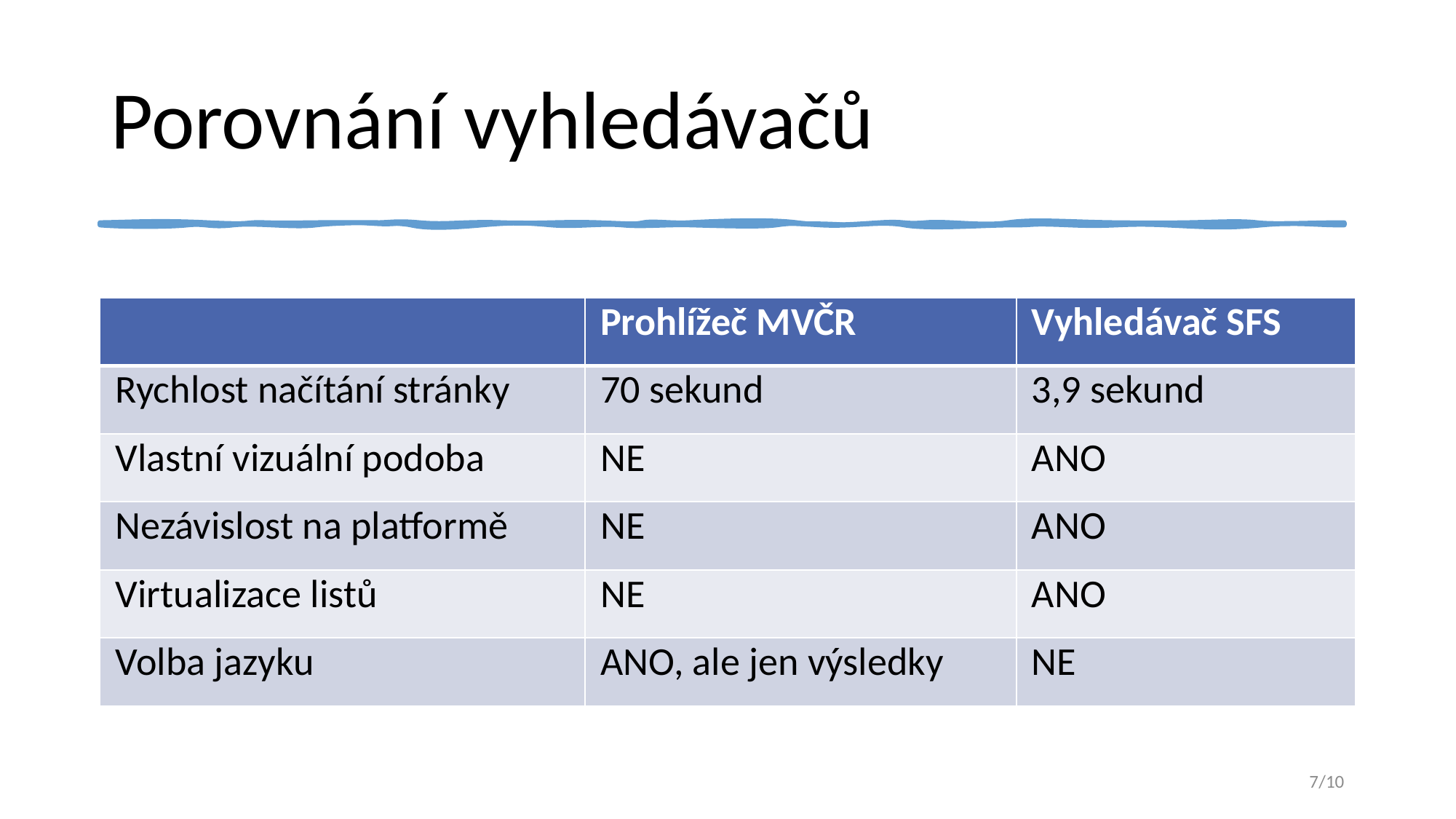

# Porovnání vyhledávačů

|  | Prohlížeč MVČR | Vyhledávač SFS |
| --- | --- | --- |
| Rychlost načítání stránky | 70 sekund | 3,9 sekund |
| Vlastní vizuální podoba | NE | ANO |
| Nezávislost na platformě | NE | ANO |
| Virtualizace listů | NE | ANO |
| Volba jazyku | ANO, ale jen výsledky | NE |
7/10